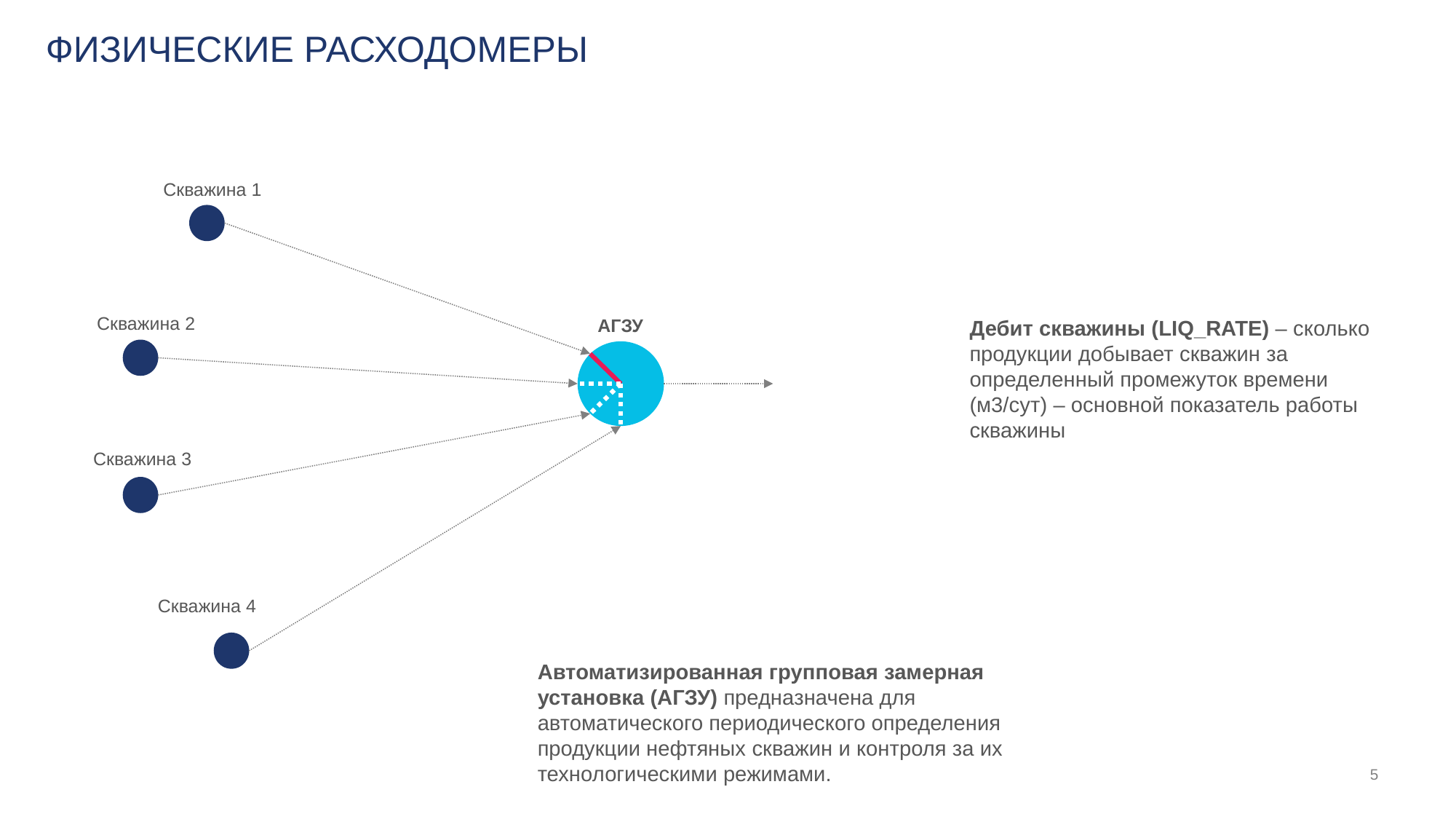

# Физические расходомеры
Скважина 1

Скважина 2
АГЗУ
Дебит скважины (LIQ_RATE) – сколько продукции добывает скважин за определенный промежуток времени (м3/сут) – основной показатель работы скважины

Скважина 3

Скважина 4

Автоматизированная групповая замерная установка (АГЗУ) предназначена для автоматического периодического определения продукции нефтяных скважин и контроля за их технологическими режимами.